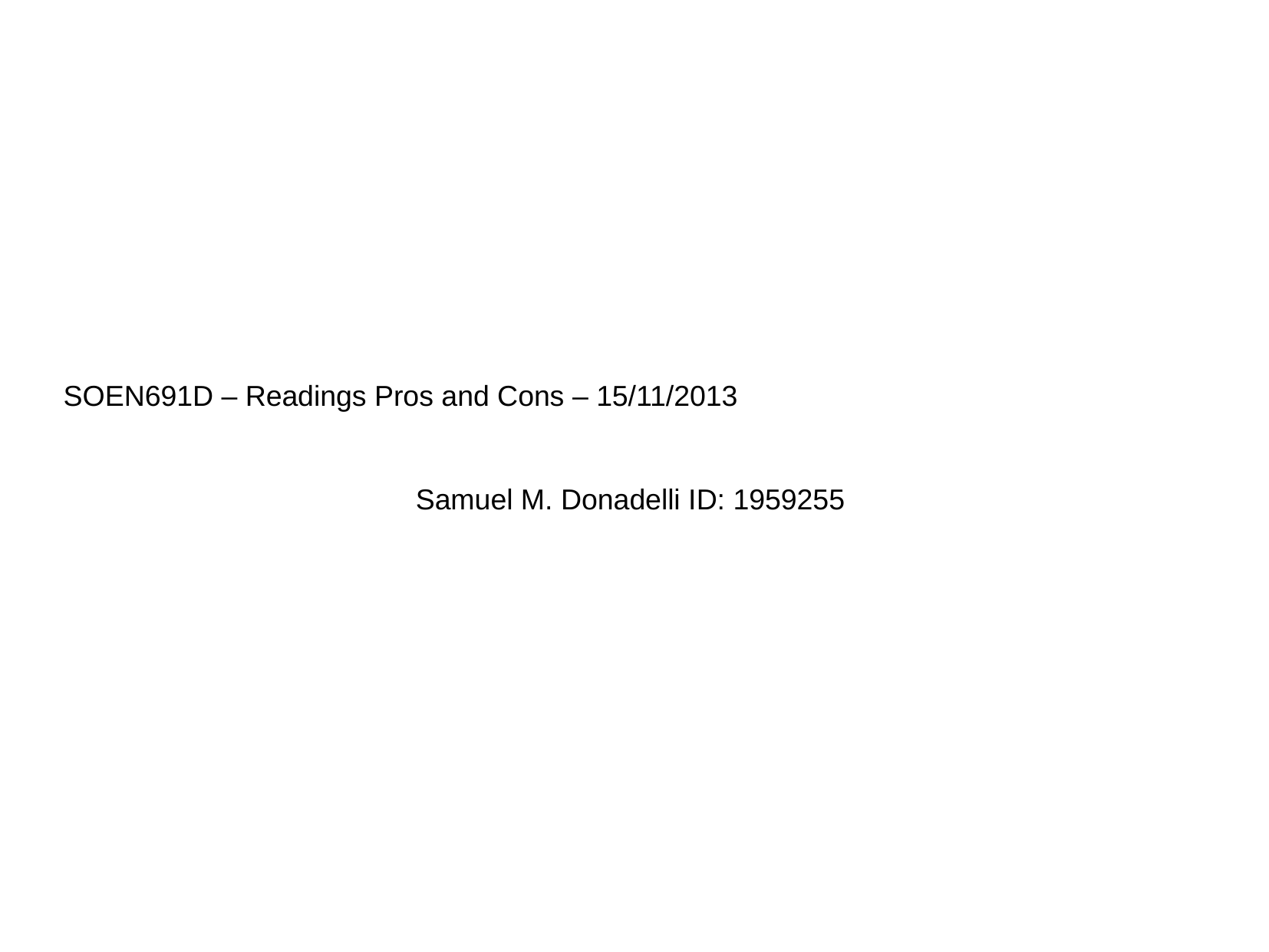

SOEN691D – Readings Pros and Cons – 15/11/2013

Samuel M. Donadelli ID: 1959255